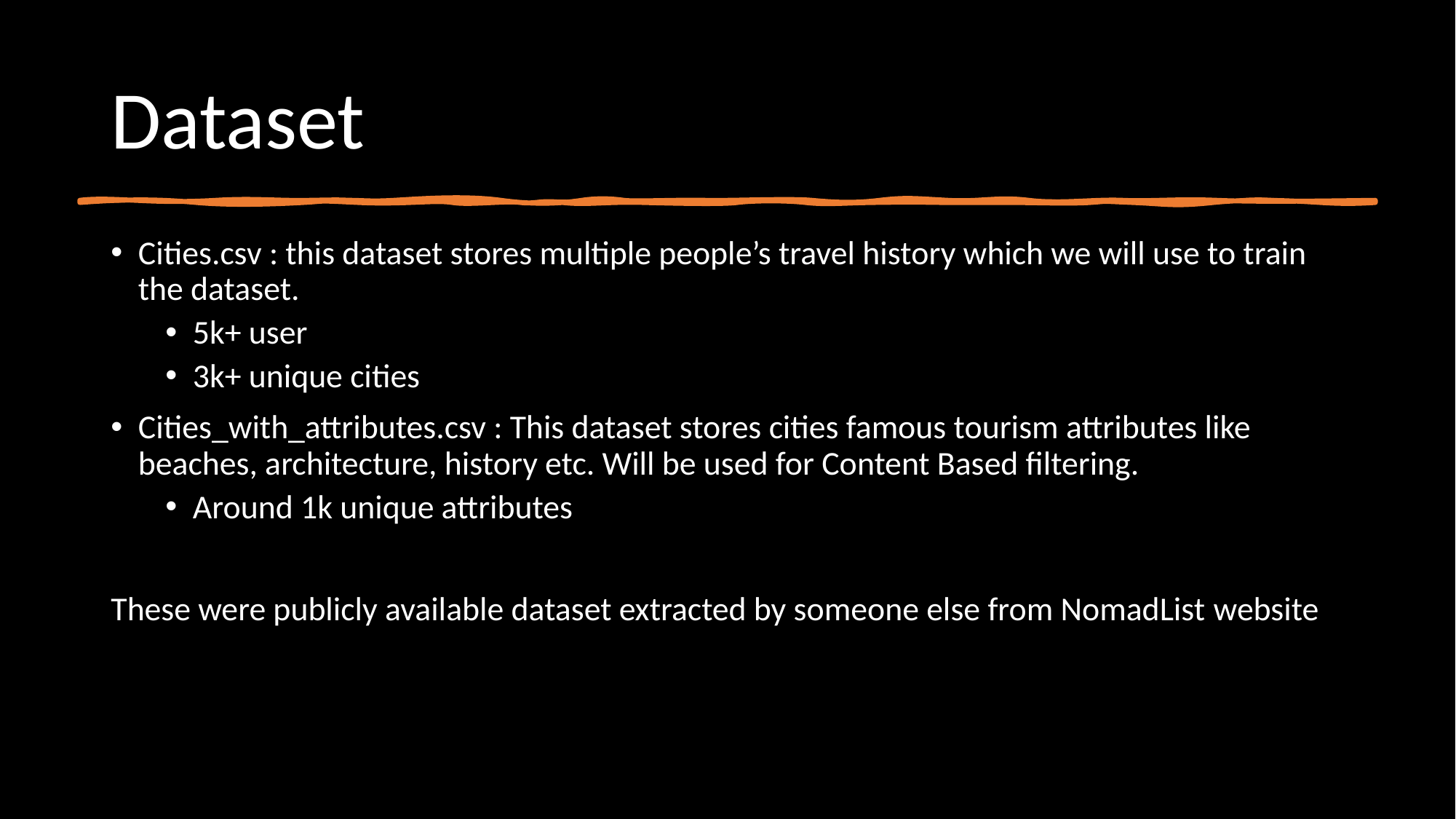

# Dataset

Cities.csv : this dataset stores multiple people’s travel history which we will use to train the dataset.
5k+ user
3k+ unique cities
Cities_with_attributes.csv : This dataset stores cities famous tourism attributes like beaches, architecture, history etc. Will be used for Content Based filtering.
Around 1k unique attributes

These were publicly available dataset extracted by someone else from NomadList website